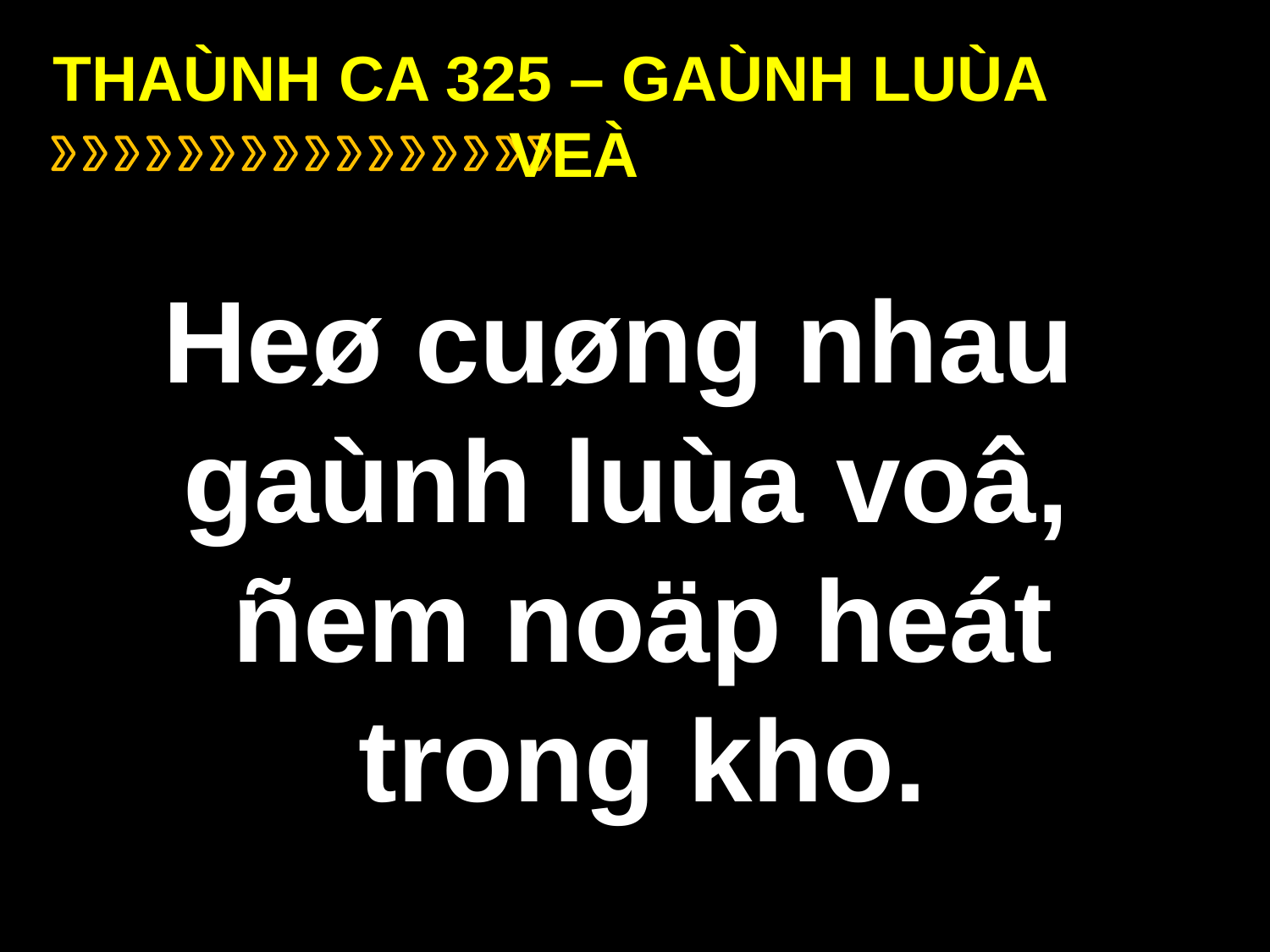

THAÙNH CA 325 – GAÙNH LUÙA VEÀ
Heø cuøng nhau
gaùnh luùa voâ,
ñem noäp heát
trong kho.